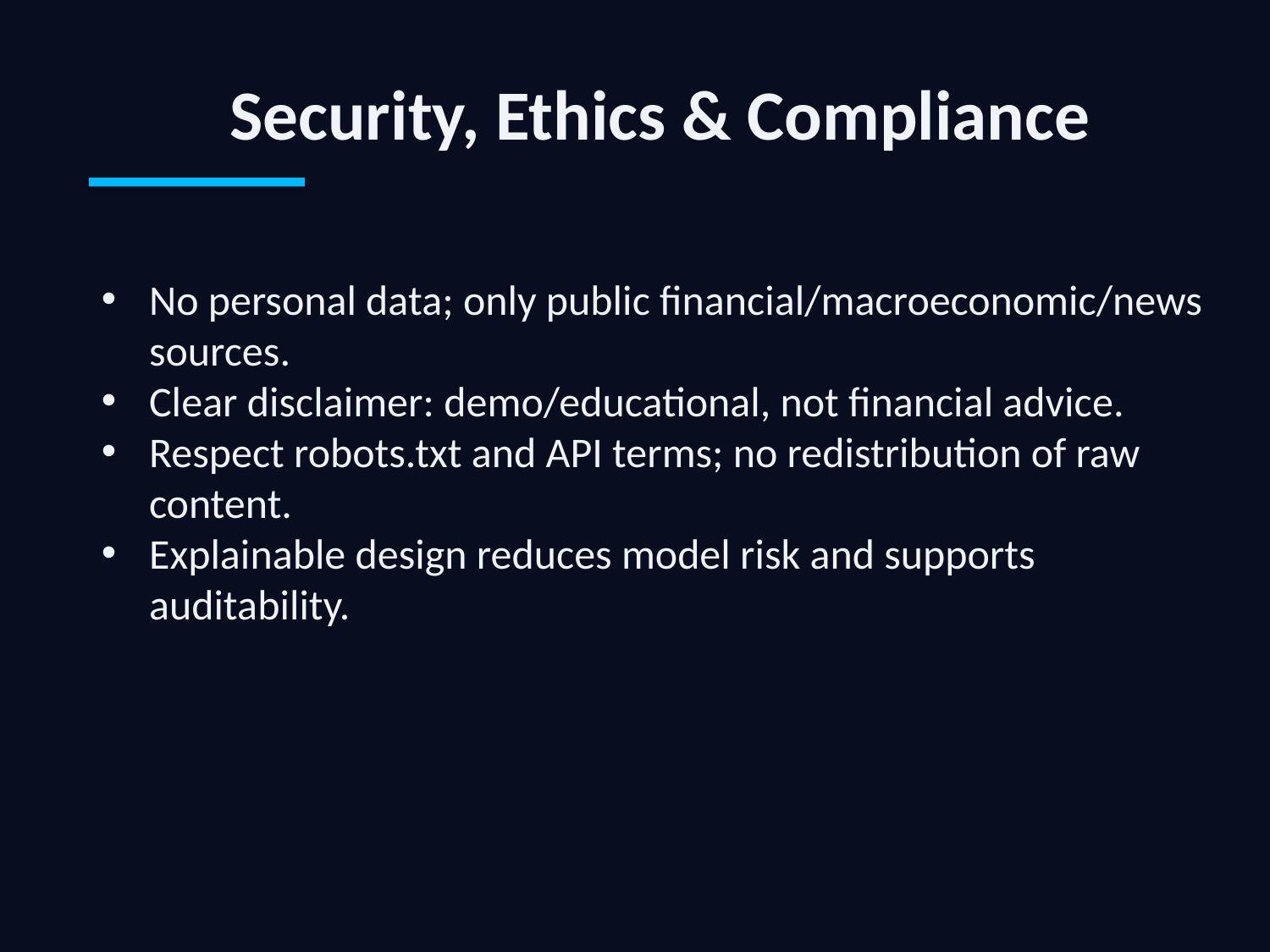

Security, Ethics & Compliance

No personal data; only public financial/macroeconomic/news sources.
Clear disclaimer: demo/educational, not financial advice.
Respect robots.txt and API terms; no redistribution of raw content.
Explainable design reduces model risk and supports auditability.